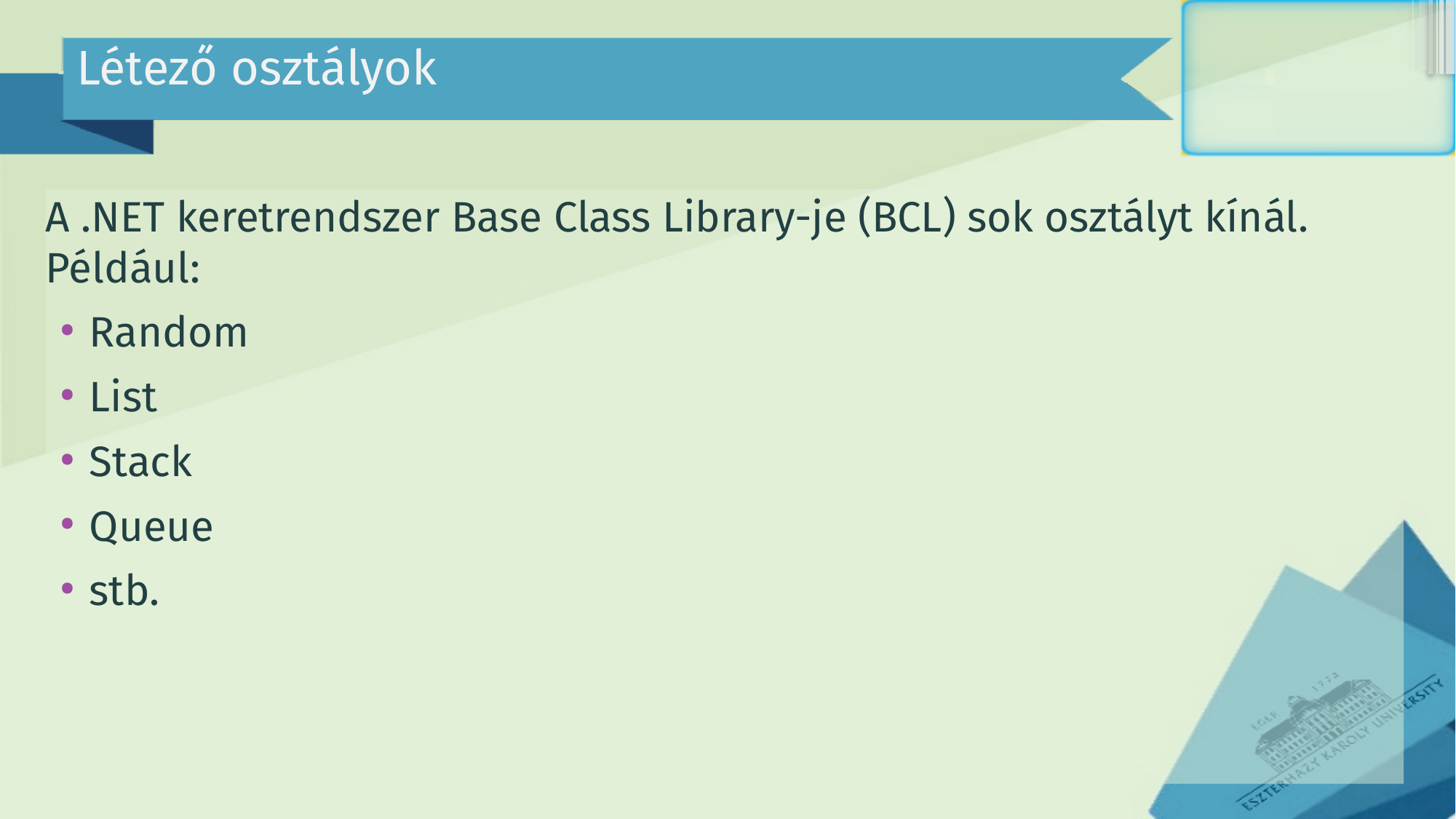

# Létező osztályok
A .NET keretrendszer Base Class Library-je (BCL) sok osztályt kínál. Például:
Random
List
Stack
Queue
stb.